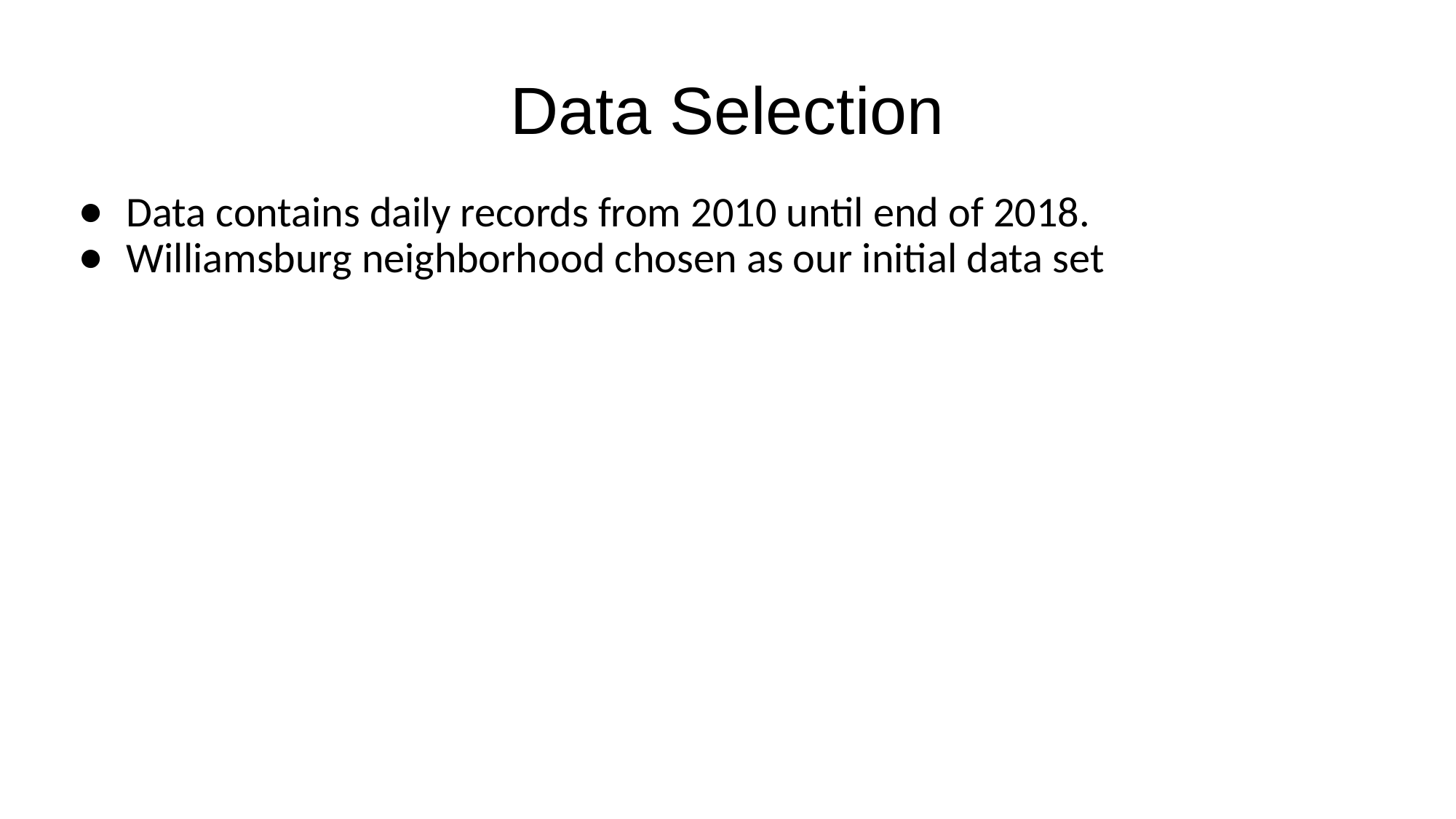

# Data Selection
Data contains daily records from 2010 until end of 2018.
Williamsburg neighborhood chosen as our initial data set